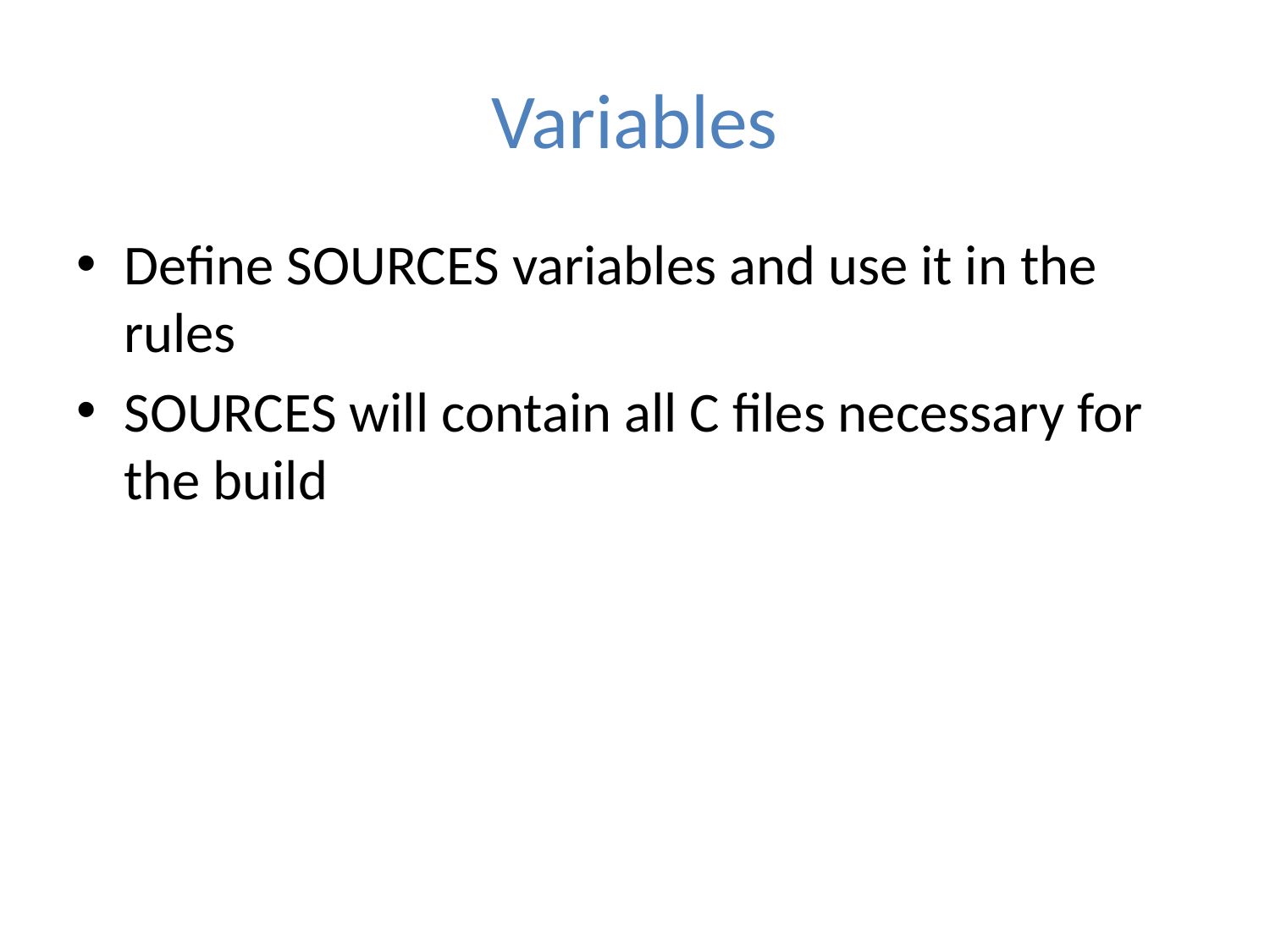

# Variables
Define SOURCES variables and use it in the rules
SOURCES will contain all C files necessary for the build